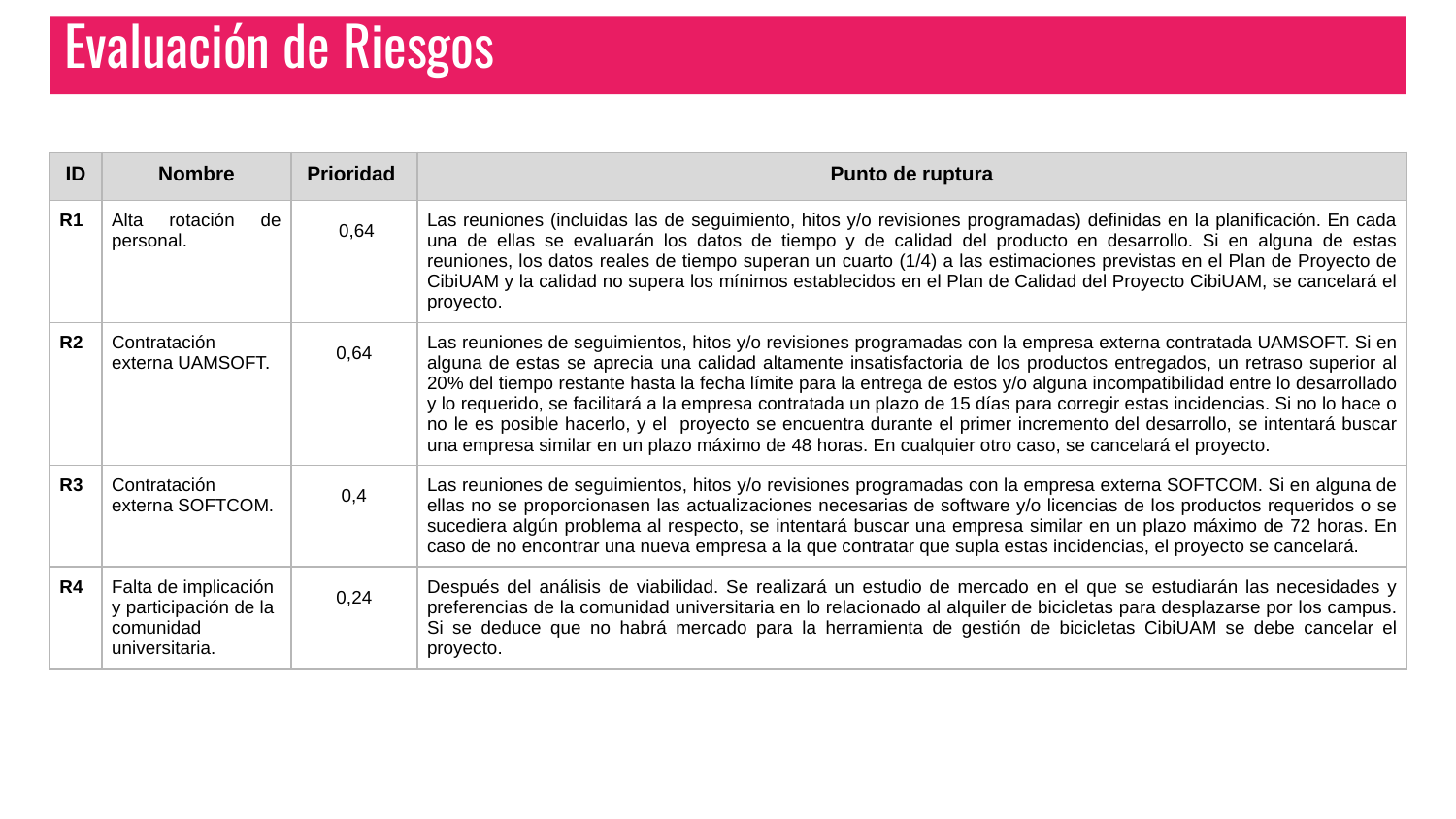

Evaluación de Riesgos
Identificación de Riesgos
Identificación de Riesgos
| ID | Nombre | Prioridad | Punto de ruptura |
| --- | --- | --- | --- |
| R1 | Alta rotación de personal. | 0,64 | Las reuniones (incluidas las de seguimiento, hitos y/o revisiones programadas) definidas en la planificación. En cada una de ellas se evaluarán los datos de tiempo y de calidad del producto en desarrollo. Si en alguna de estas reuniones, los datos reales de tiempo superan un cuarto (1/4) a las estimaciones previstas en el Plan de Proyecto de CibiUAM y la calidad no supera los mínimos establecidos en el Plan de Calidad del Proyecto CibiUAM, se cancelará el proyecto. |
| R2 | Contratación externa UAMSOFT. | 0,64 | Las reuniones de seguimientos, hitos y/o revisiones programadas con la empresa externa contratada UAMSOFT. Si en alguna de estas se aprecia una calidad altamente insatisfactoria de los productos entregados, un retraso superior al 20% del tiempo restante hasta la fecha límite para la entrega de estos y/o alguna incompatibilidad entre lo desarrollado y lo requerido, se facilitará a la empresa contratada un plazo de 15 días para corregir estas incidencias. Si no lo hace o no le es posible hacerlo, y el proyecto se encuentra durante el primer incremento del desarrollo, se intentará buscar una empresa similar en un plazo máximo de 48 horas. En cualquier otro caso, se cancelará el proyecto. |
| R3 | Contratación externa SOFTCOM. | 0,4 | Las reuniones de seguimientos, hitos y/o revisiones programadas con la empresa externa SOFTCOM. Si en alguna de ellas no se proporcionasen las actualizaciones necesarias de software y/o licencias de los productos requeridos o se sucediera algún problema al respecto, se intentará buscar una empresa similar en un plazo máximo de 72 horas. En caso de no encontrar una nueva empresa a la que contratar que supla estas incidencias, el proyecto se cancelará. |
| R4 | Falta de implicación y participación de la comunidad universitaria. | 0,24 | Después del análisis de viabilidad. Se realizará un estudio de mercado en el que se estudiarán las necesidades y preferencias de la comunidad universitaria en lo relacionado al alquiler de bicicletas para desplazarse por los campus. Si se deduce que no habrá mercado para la herramienta de gestión de bicicletas CibiUAM se debe cancelar el proyecto. |